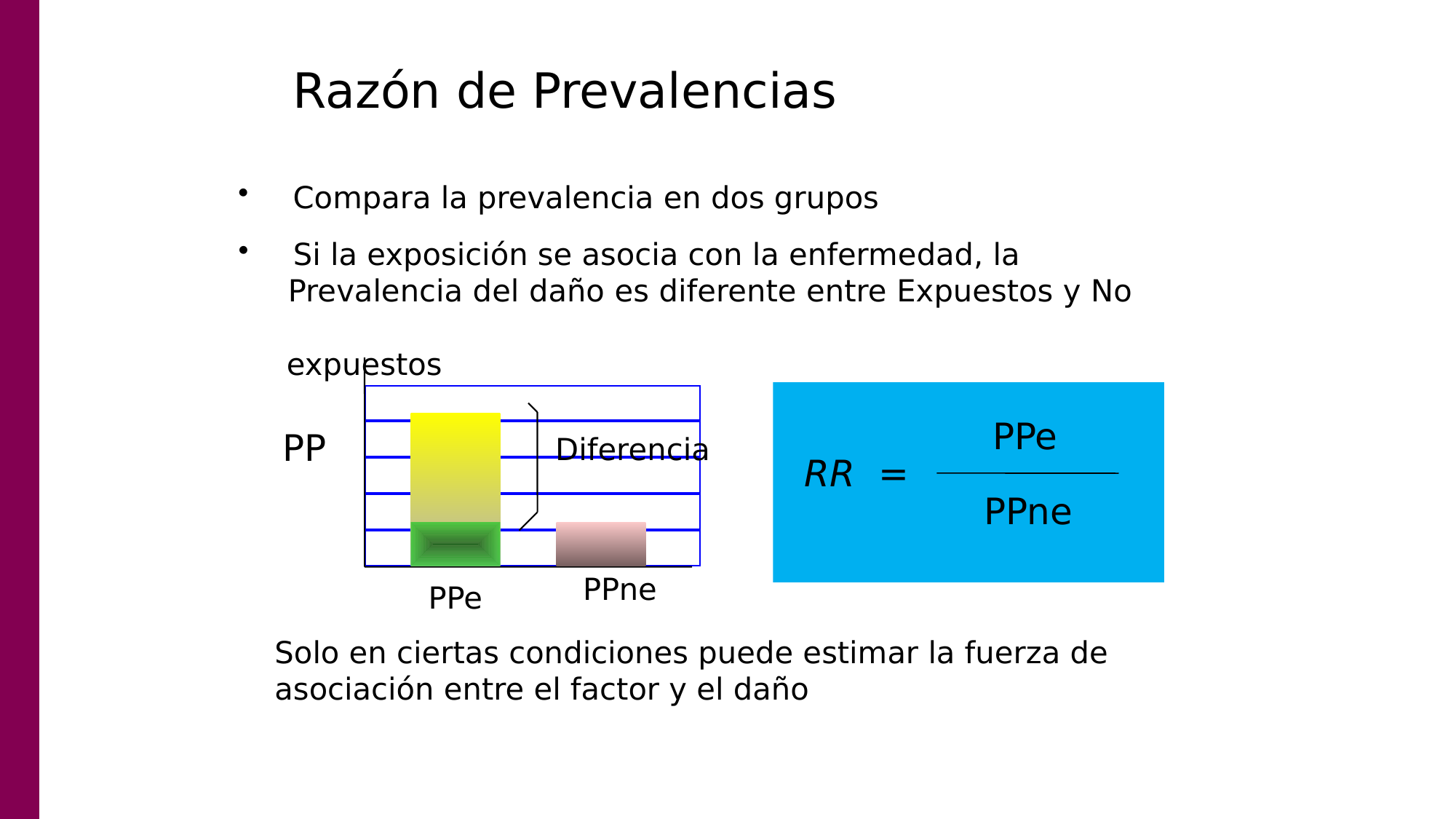

Razón de Prevalencias

   Compara la prevalencia en dos grupos
   Si la exposición se asocia con la enfermedad, la
     Prevalencia del daño es diferente entre Expuestos y No
     expuestos

PPe

PP

Diferencia
RR  =

PPne

PPne

PPe
Solo en ciertas condiciones puede estimar la fuerza de asociación entre el factor y el daño